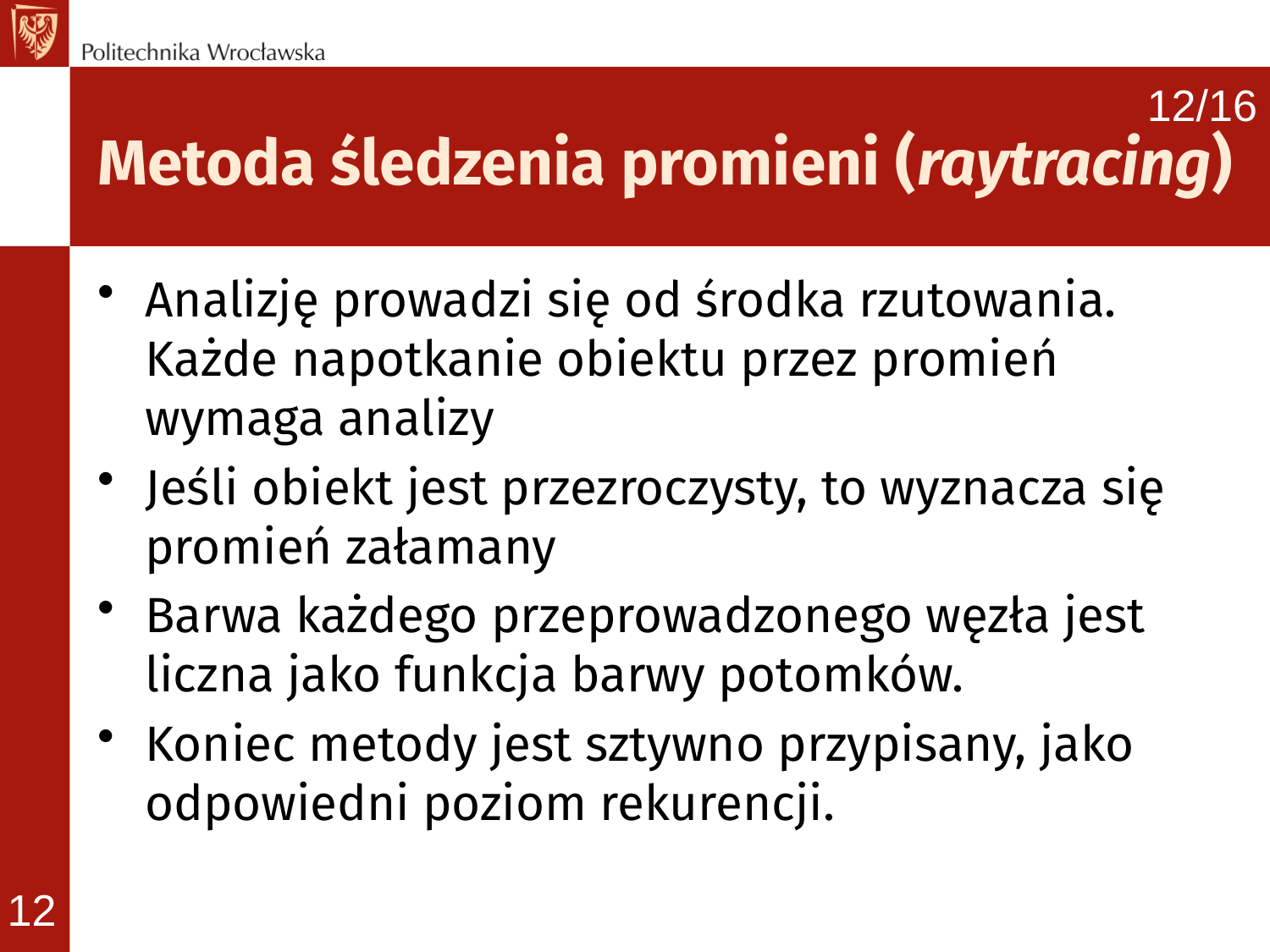

12/16

# Metoda śledzenia promieni (raytracing)
Analizję prowadzi się od środka rzutowania.
Każde napotkanie obiektu przez promień wymaga analizy
Jeśli obiekt jest przezroczysty, to wyznacza się promień załamany
Barwa każdego przeprowadzonego węzła jest liczna jako funkcja barwy potomków.
Koniec metody jest sztywno przypisany, jako odpowiedni poziom rekurencji.
12